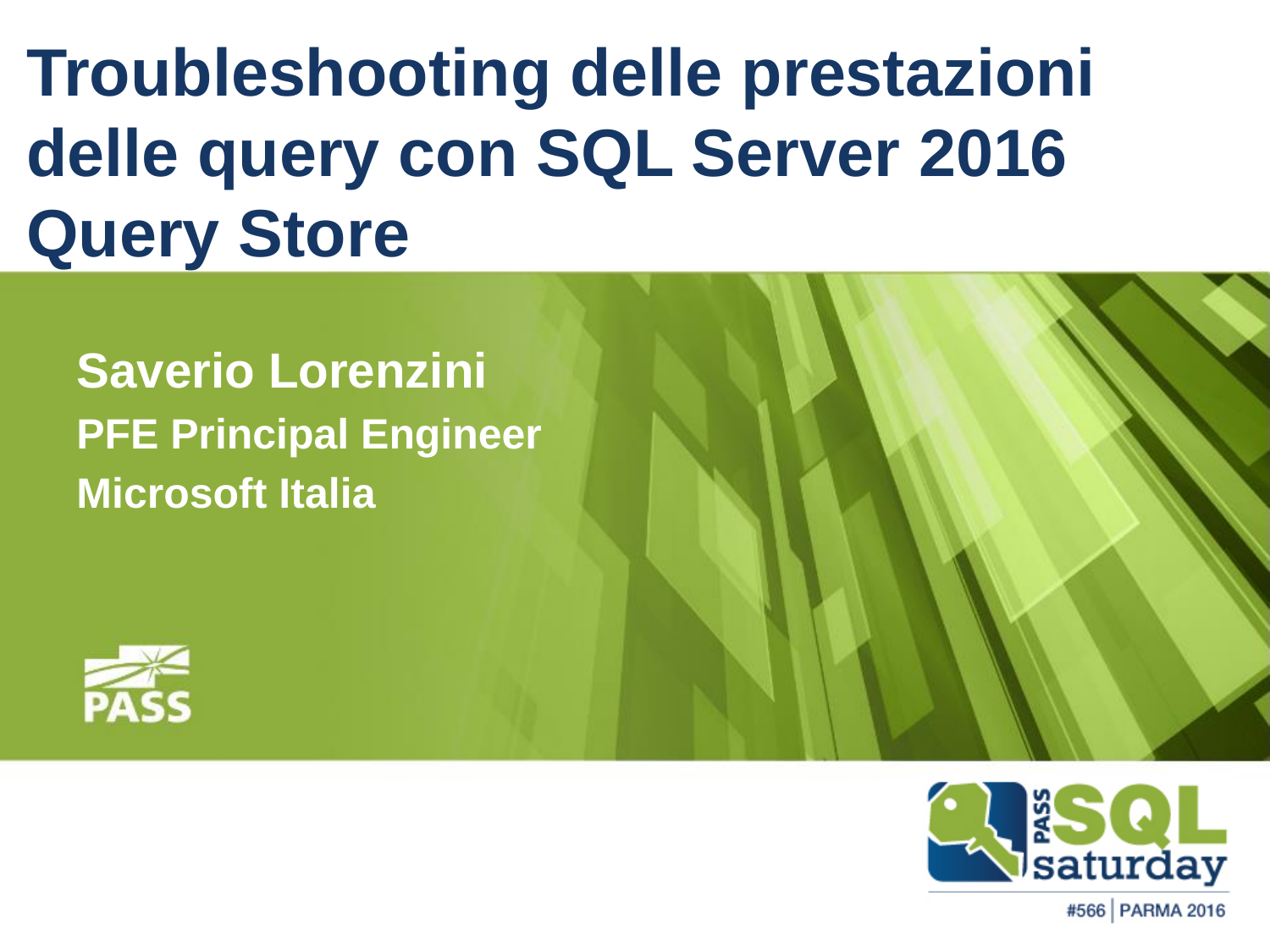

# Troubleshooting delle prestazioni delle query con SQL Server 2016 Query Store
Saverio Lorenzini
PFE Principal Engineer
Microsoft Italia